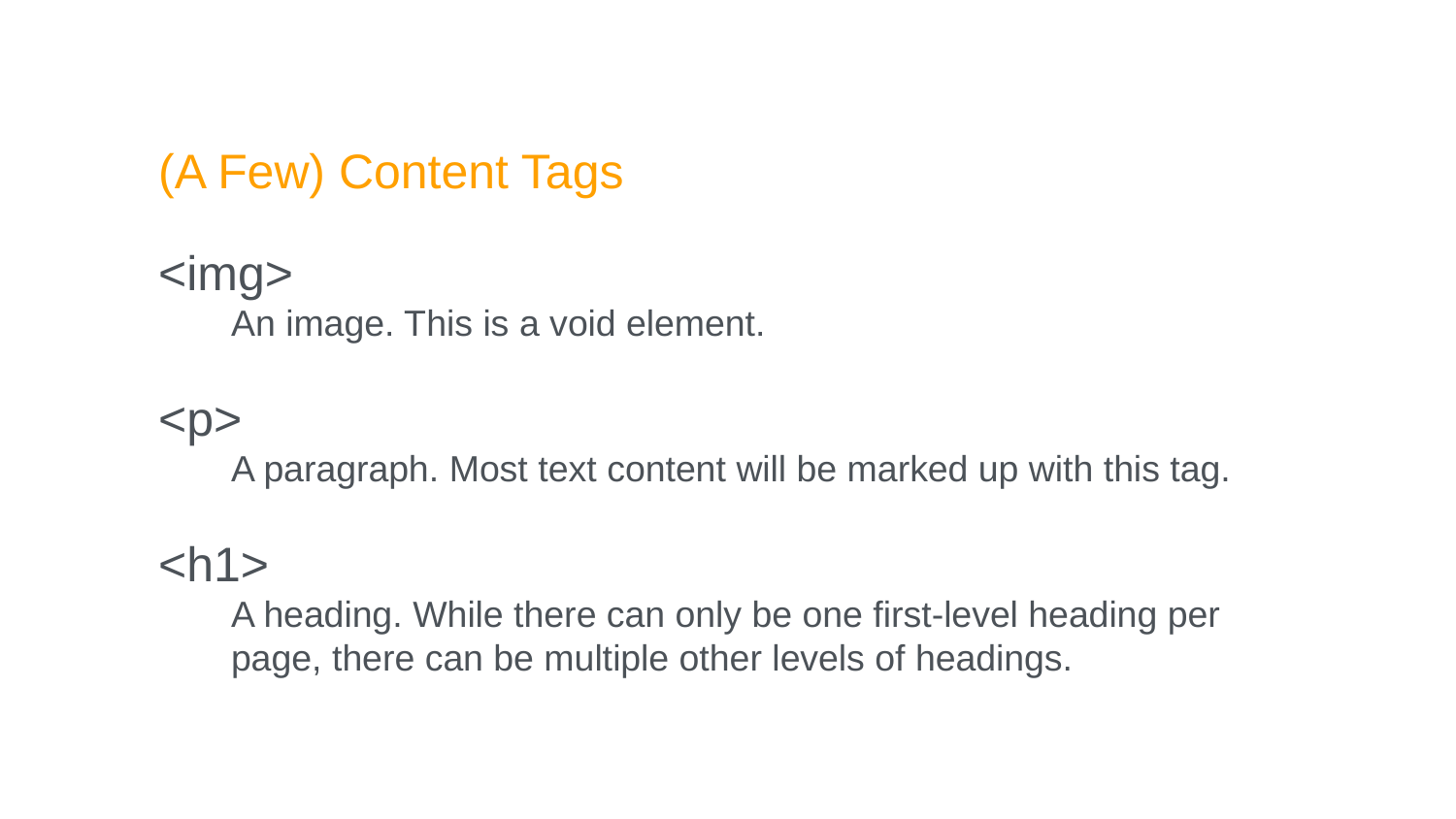

(A Few) Content Tags

<img>
An image. This is a void element.

<p>
A paragraph. Most text content will be marked up with this tag.

<h1>
A heading. While there can only be one first-level heading per page, there can be multiple other levels of headings.